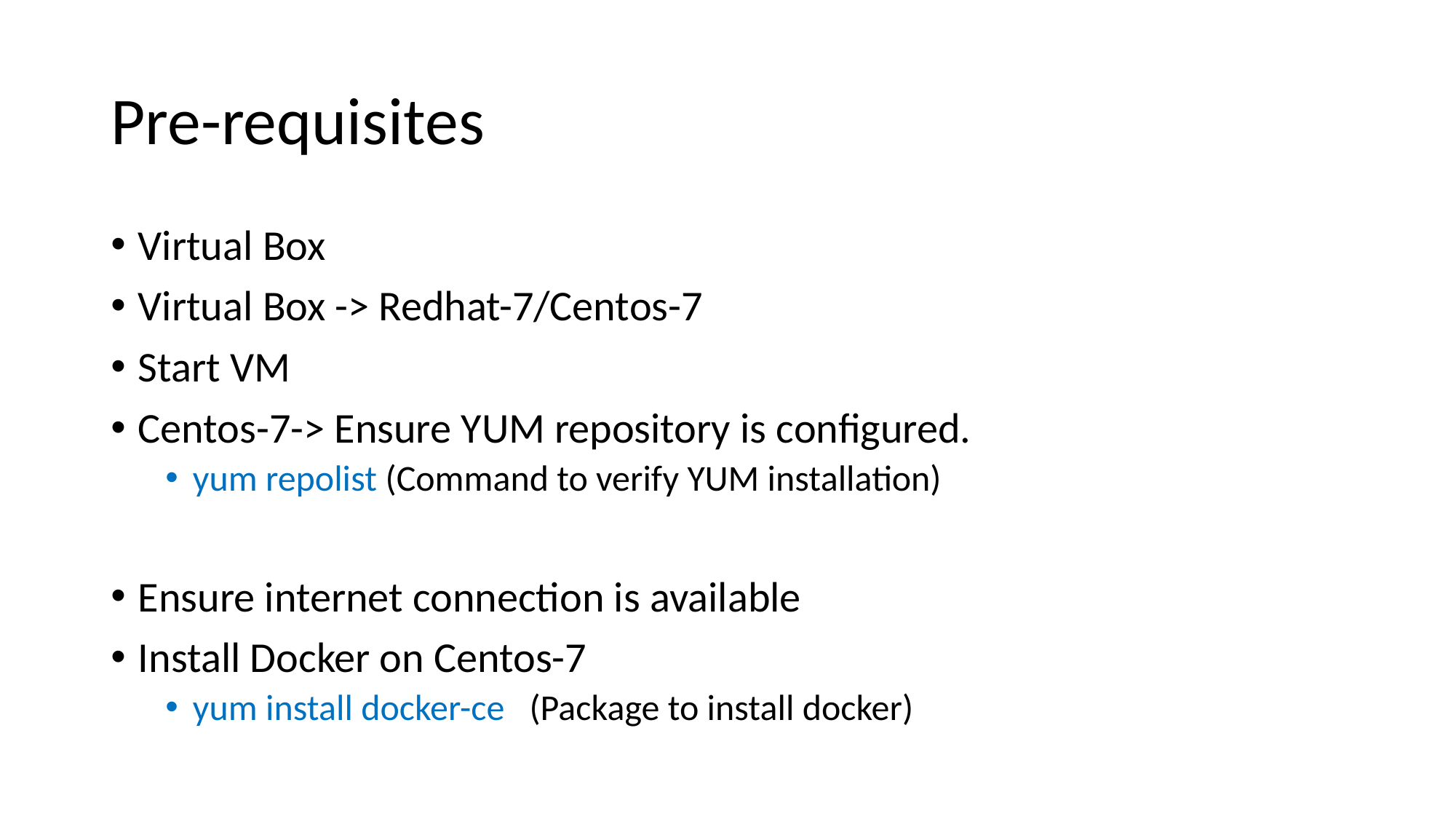

# Pre-requisites
Virtual Box
Virtual Box -> Redhat-7/Centos-7
Start VM
Centos-7-> Ensure YUM repository is configured.
yum repolist (Command to verify YUM installation)

Ensure internet connection is available
Install Docker on Centos-7
yum install docker-ce   (Package to install docker)